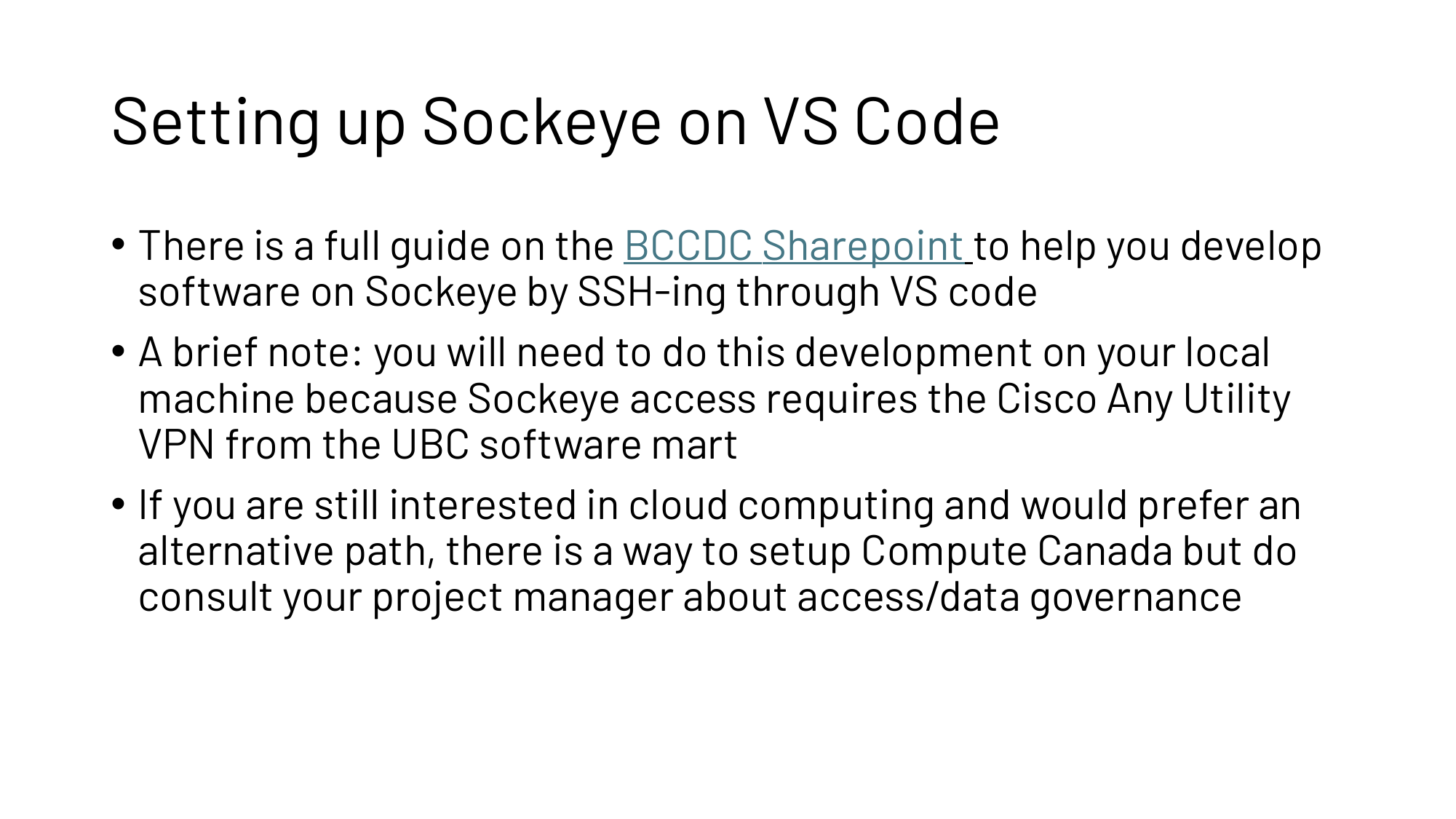

# Setting up Sockeye on VS Code
There is a full guide on the BCCDC Sharepoint to help you develop software on Sockeye by SSH-ing through VS code
A brief note: you will need to do this development on your local machine because Sockeye access requires the Cisco Any Utility VPN from the UBC software mart
If you are still interested in cloud computing and would prefer an alternative path, there is a way to setup Compute Canada but do consult your project manager about access/data governance